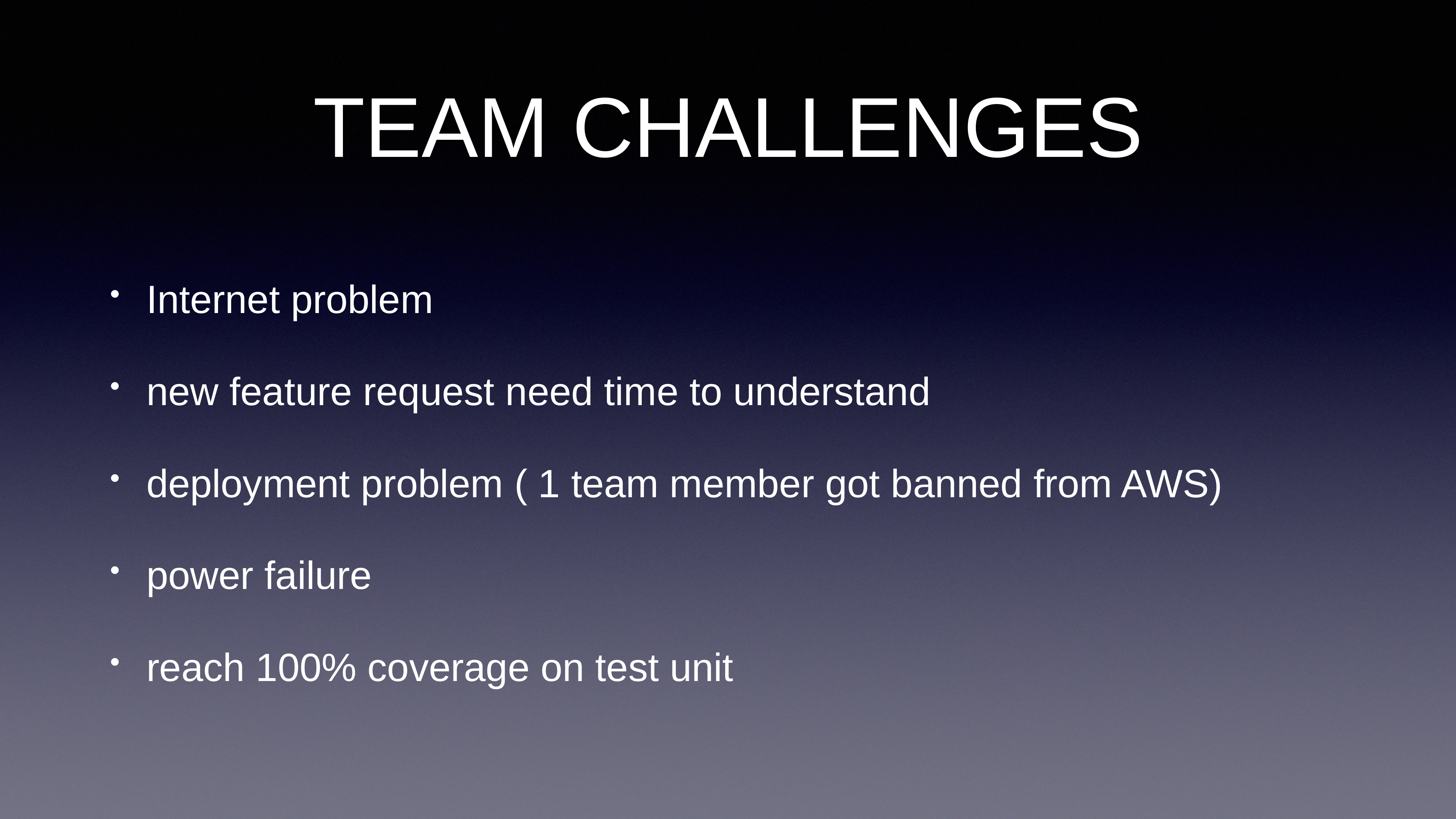

# TEAM CHALLENGES
Internet problem
new feature request need time to understand
deployment problem ( 1 team member got banned from AWS)
power failure
reach 100% coverage on test unit